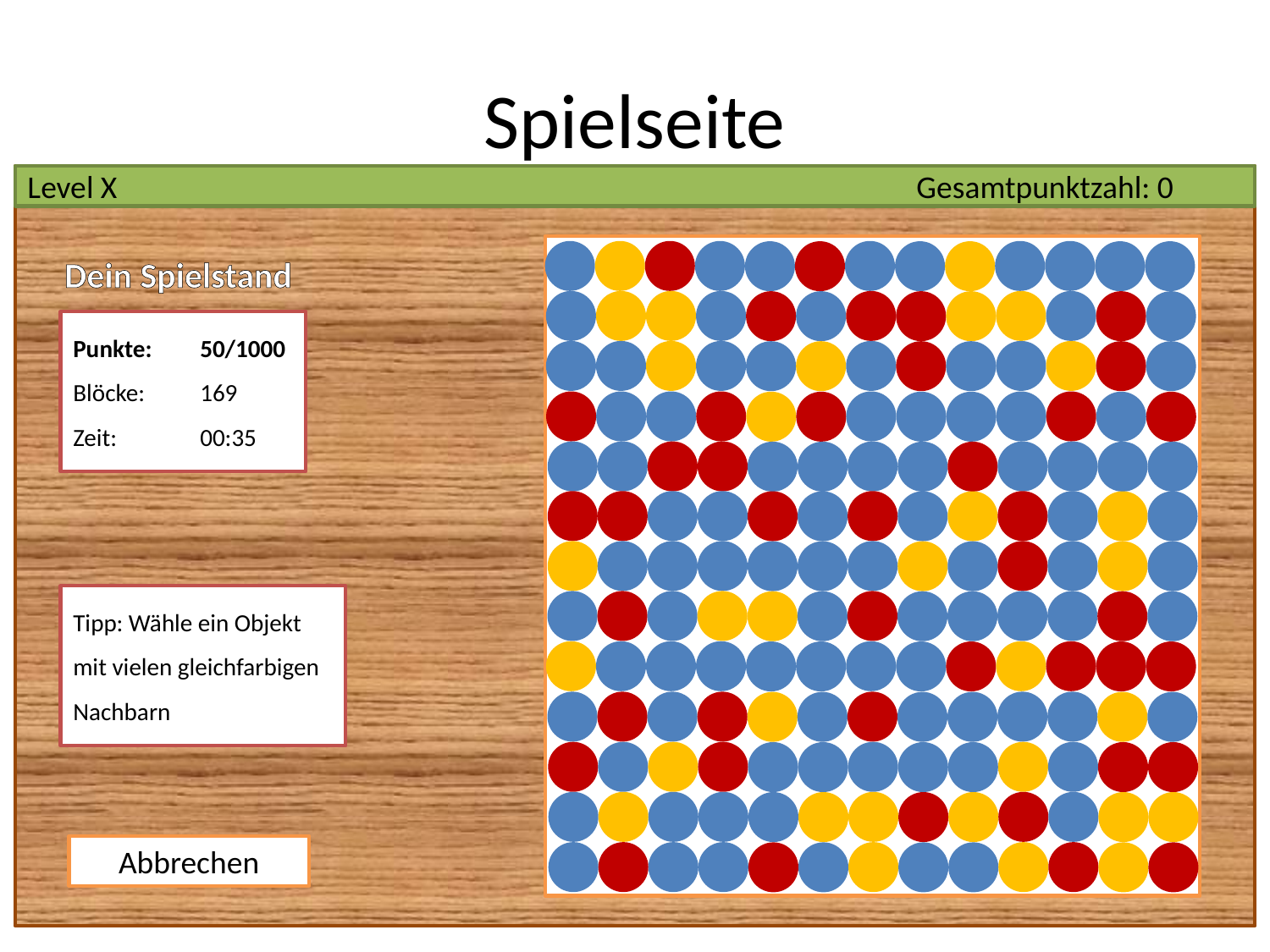

# Spielseite

Level X							Gesamtpunktzahl: 0

Dein Spielstand
Punkte:	50/1000
Blöcke:	169
Zeit:	00:35
Tipp: Wähle ein Objekt mit vielen gleichfarbigen Nachbarn
Abbrechen